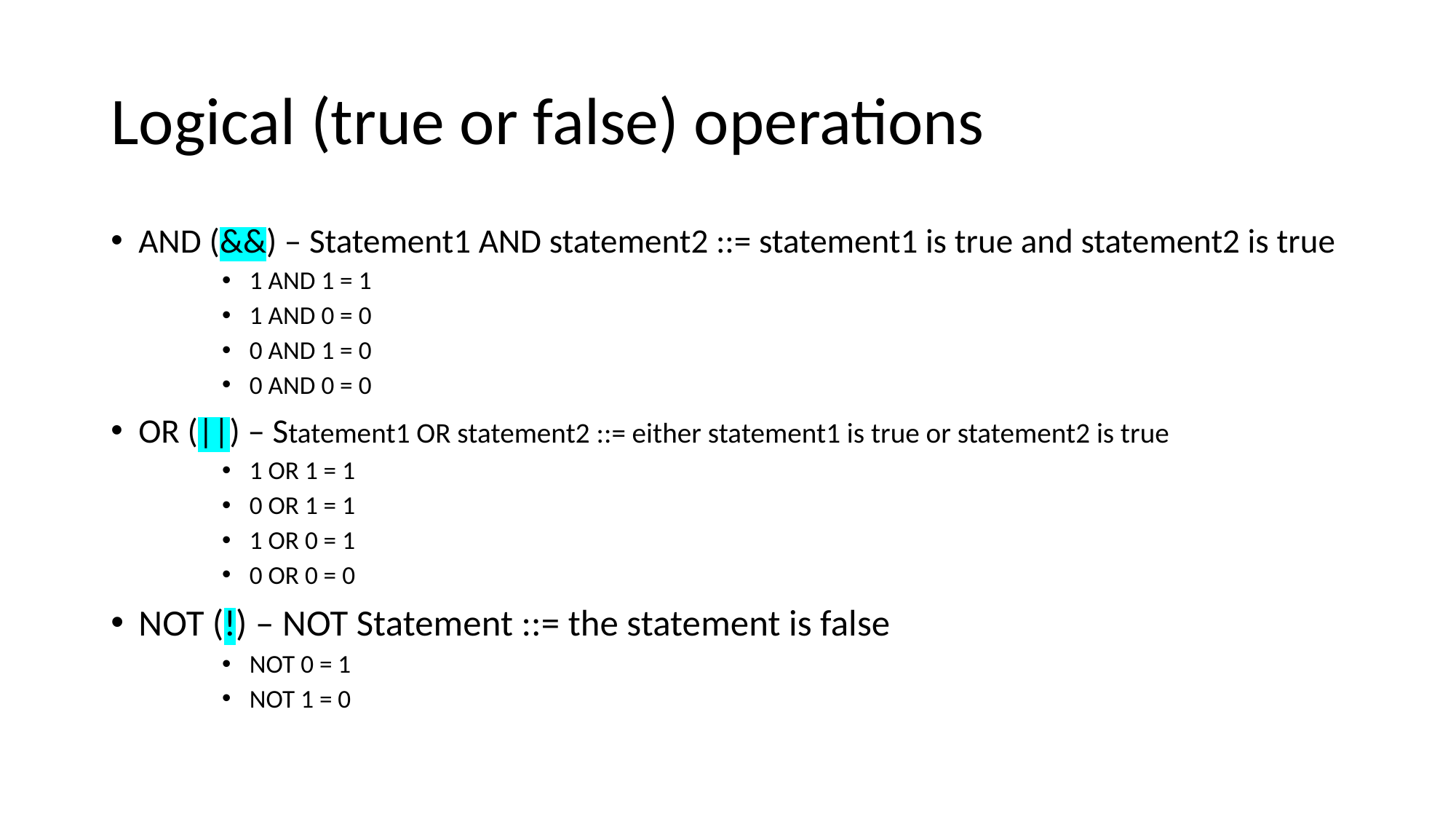

# Logical (true or false) operations
AND (&&) – Statement1 AND statement2 ::= statement1 is true and statement2 is true
1 AND 1 = 1
1 AND 0 = 0
0 AND 1 = 0
0 AND 0 = 0
OR (||) – Statement1 OR statement2 ::= either statement1 is true or statement2 is true
1 OR 1 = 1
0 OR 1 = 1
1 OR 0 = 1
0 OR 0 = 0
NOT (!) – NOT Statement ::= the statement is false
NOT 0 = 1
NOT 1 = 0